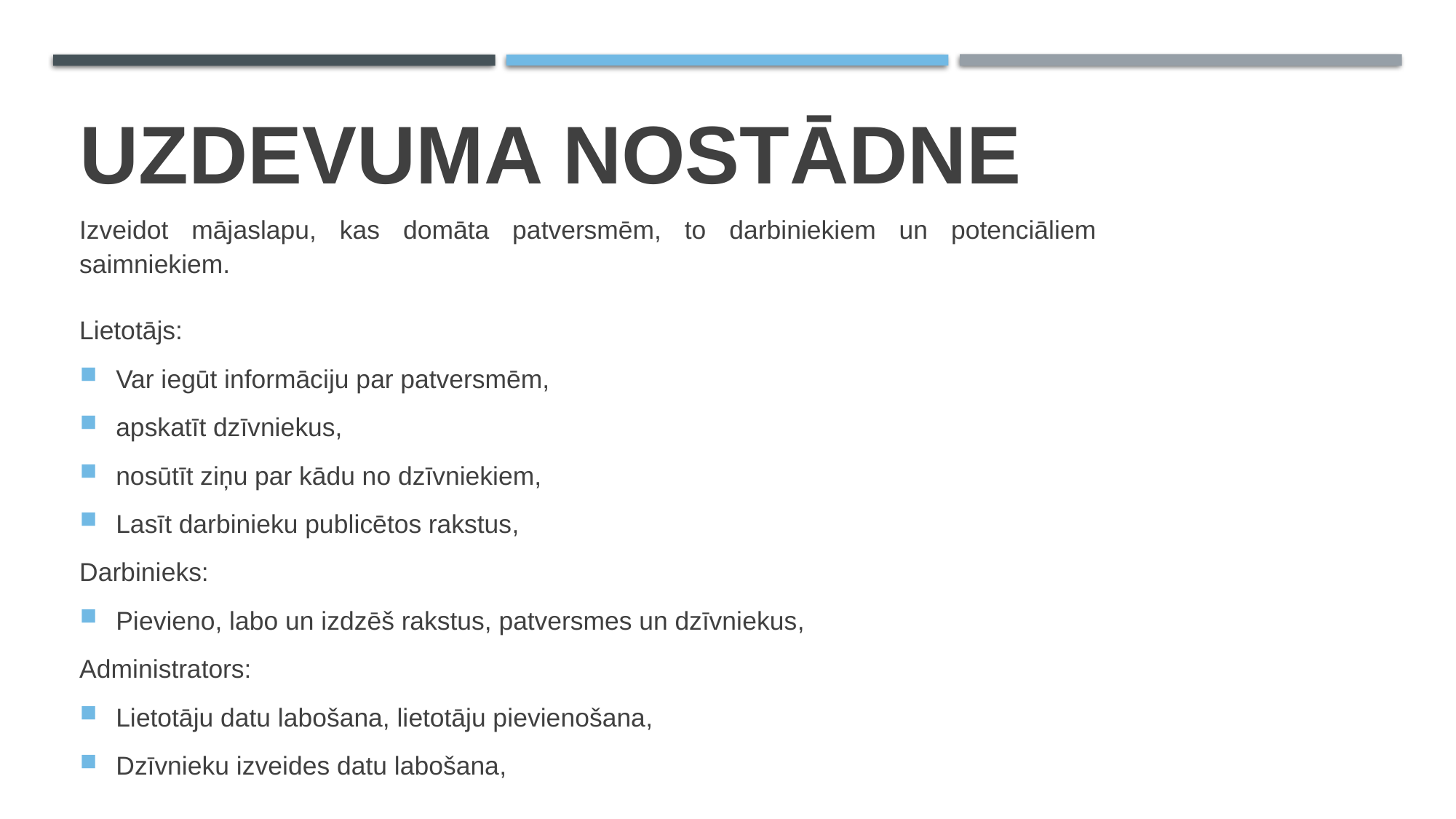

# Uzdevuma nostādne
Izveidot mājaslapu, kas domāta patversmēm, to darbiniekiem un potenciāliem saimniekiem.
Lietotājs:
Var iegūt informāciju par patversmēm,
apskatīt dzīvniekus,
nosūtīt ziņu par kādu no dzīvniekiem,
Lasīt darbinieku publicētos rakstus,
Darbinieks:
Pievieno, labo un izdzēš rakstus, patversmes un dzīvniekus,
Administrators:
Lietotāju datu labošana, lietotāju pievienošana,
Dzīvnieku izveides datu labošana,